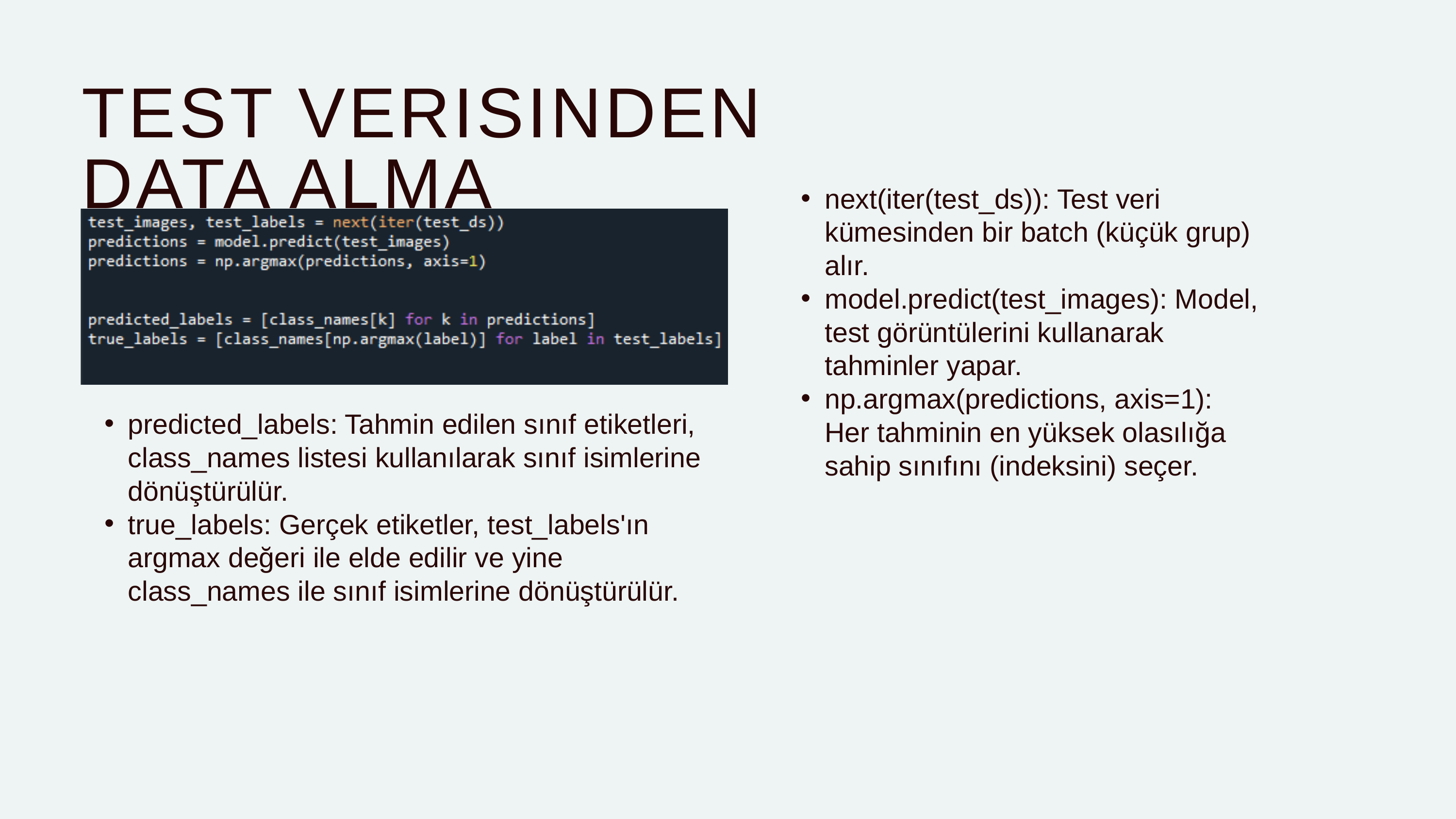

TEST VERISINDEN DATA ALMA
next(iter(test_ds)): Test veri kümesinden bir batch (küçük grup) alır.
model.predict(test_images): Model, test görüntülerini kullanarak tahminler yapar.
np.argmax(predictions, axis=1): Her tahminin en yüksek olasılığa sahip sınıfını (indeksini) seçer.

predicted_labels: Tahmin edilen sınıf etiketleri, class_names listesi kullanılarak sınıf isimlerine dönüştürülür.
true_labels: Gerçek etiketler, test_labels'ın argmax değeri ile elde edilir ve yine class_names ile sınıf isimlerine dönüştürülür.